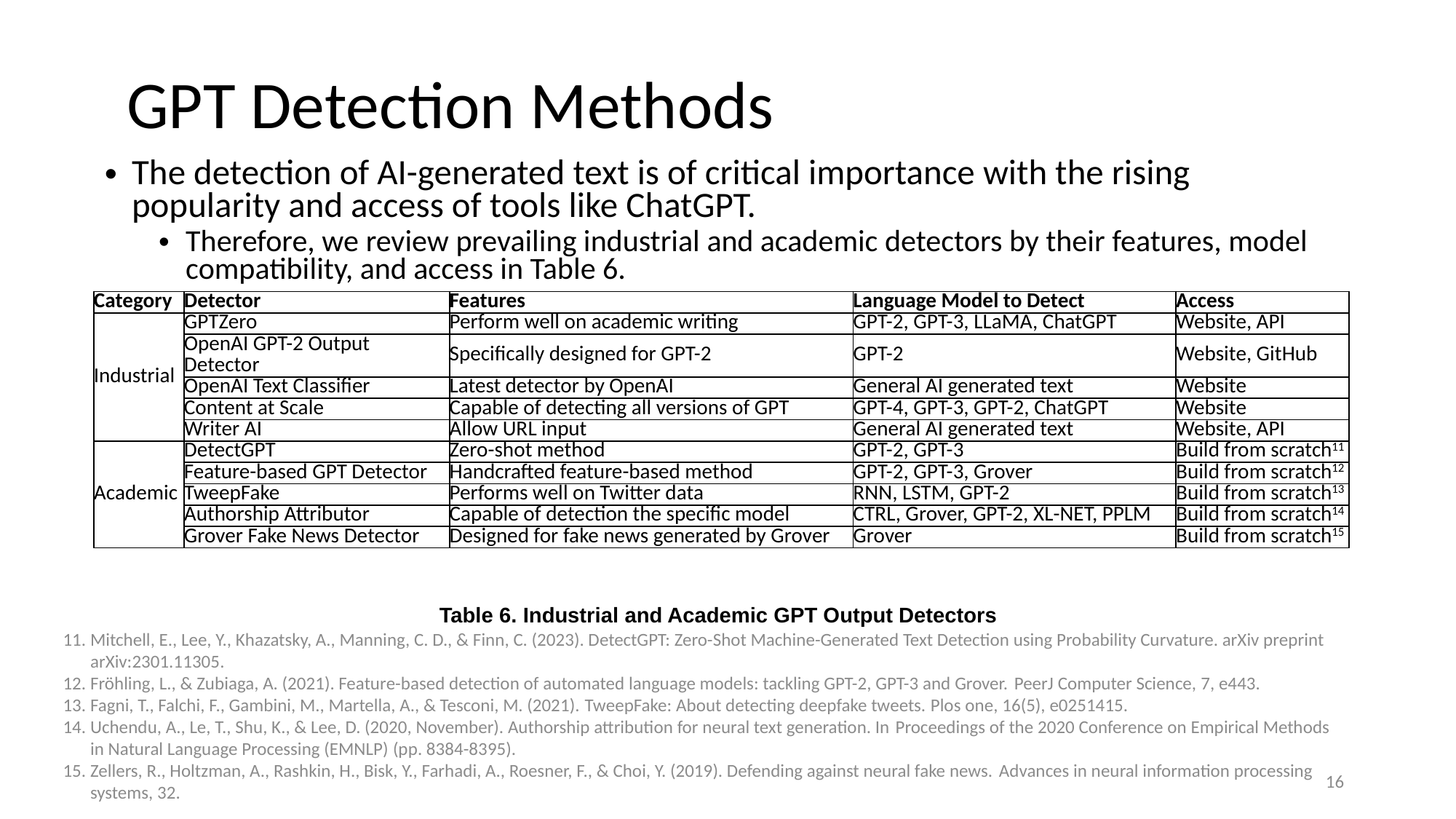

GPT Detection Methods
The detection of AI-generated text is of critical importance with the rising popularity and access of tools like ChatGPT.
Therefore, we review prevailing industrial and academic detectors by their features, model compatibility, and access in Table 6.
| Category | ​Detector | Features | Language Model to Detect ​ | Access |
| --- | --- | --- | --- | --- |
| Industrial | GPTZero​ | Perform well on academic writing | GPT-2, GPT-3, LLaMA, ChatGPT​ | Website, API |
|  | OpenAI GPT-2 Output Detector​ | Specifically designed for GPT-2 | GPT-2​ | Website, GitHub​ |
|  | OpenAI Text Classifier​ | Latest detector by OpenAI | General AI generated text​ | Website |
|  | Content at Scale | Capable of detecting all versions of GPT | GPT-4, GPT-3, GPT-2, ChatGPT​ | Website |
|  | Writer AI | Allow URL input | General AI generated text​ | Website, API |
| Academic | DetectGPT | Zero-shot method | GPT-2, GPT-3​ | Build from scratch11 |
|  | Feature-based GPT Detector | Handcrafted feature-based method | GPT-2, GPT-3, Grover​ | Build from scratch12 |
|  | TweepFake | Performs well on Twitter data | RNN, LSTM, GPT-2 | Build from scratch13 |
|  | Authorship Attributor | Capable of detection the specific model | CTRL, Grover, GPT-2, XL-NET, PPLM | Build from scratch14 |
|  | Grover Fake News Detector | Designed for fake news generated by Grover | Grover​ | Build from scratch15 |
Table 6. Industrial and Academic GPT Output Detectors
Mitchell, E., Lee, Y., Khazatsky, A., Manning, C. D., & Finn, C. (2023). DetectGPT: Zero-Shot Machine-Generated Text Detection using Probability Curvature. arXiv preprint arXiv:2301.11305.​
Fröhling, L., & Zubiaga, A. (2021). Feature-based detection of automated language models: tackling GPT-2, GPT-3 and Grover. PeerJ Computer Science, 7, e443.
Fagni, T., Falchi, F., Gambini, M., Martella, A., & Tesconi, M. (2021). TweepFake: About detecting deepfake tweets. Plos one, 16(5), e0251415.
Uchendu, A., Le, T., Shu, K., & Lee, D. (2020, November). Authorship attribution for neural text generation. In Proceedings of the 2020 Conference on Empirical Methods in Natural Language Processing (EMNLP) (pp. 8384-8395).
Zellers, R., Holtzman, A., Rashkin, H., Bisk, Y., Farhadi, A., Roesner, F., & Choi, Y. (2019). Defending against neural fake news. Advances in neural information processing systems, 32.

16